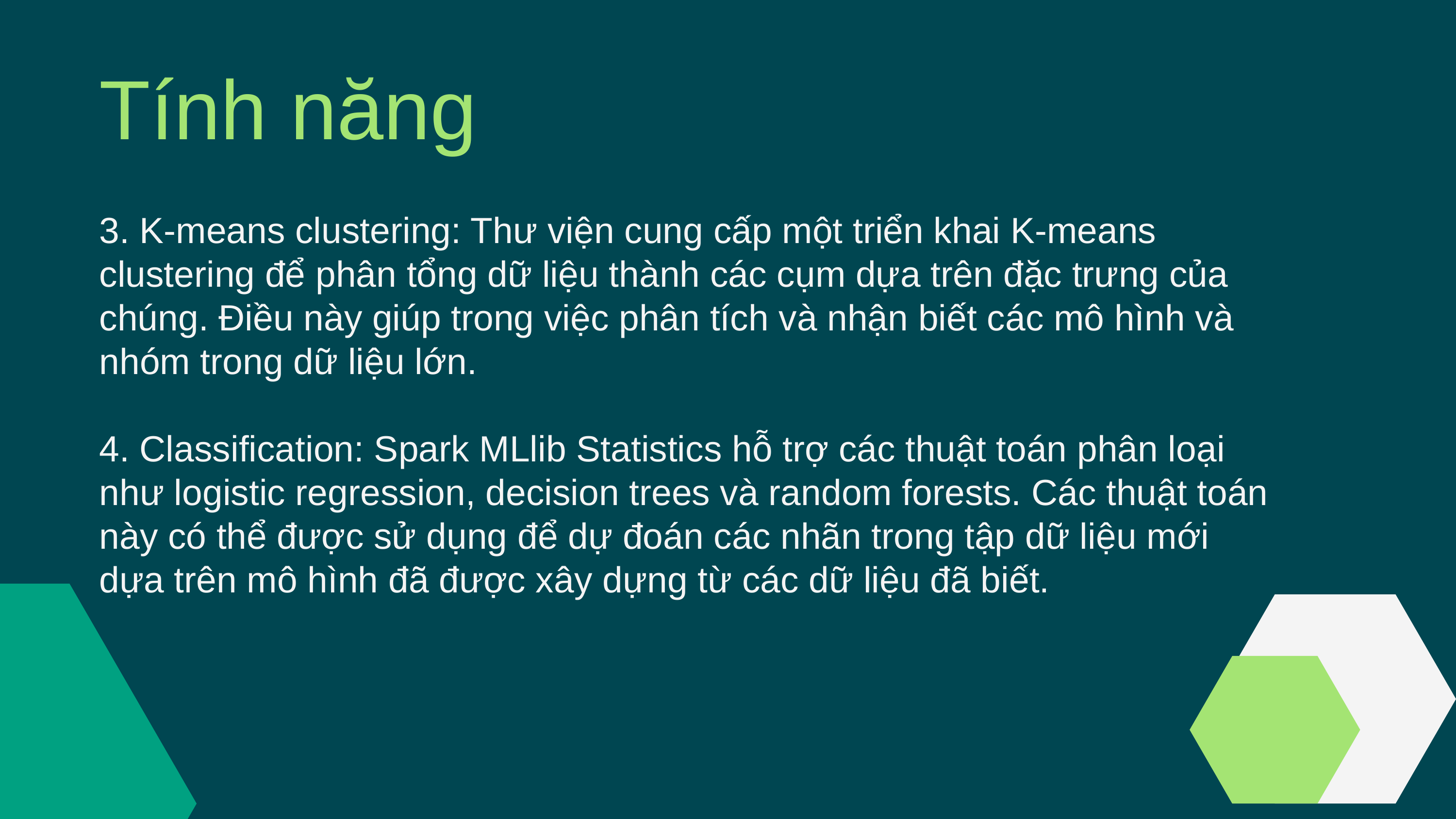

Tính năng
3. K-means clustering: Thư viện cung cấp một triển khai K-means clustering để phân tổng dữ liệu thành các cụm dựa trên đặc trưng của chúng. Điều này giúp trong việc phân tích và nhận biết các mô hình và nhóm trong dữ liệu lớn.

4. Classification: Spark MLlib Statistics hỗ trợ các thuật toán phân loại như logistic regression, decision trees và random forests. Các thuật toán này có thể được sử dụng để dự đoán các nhãn trong tập dữ liệu mới dựa trên mô hình đã được xây dựng từ các dữ liệu đã biết.